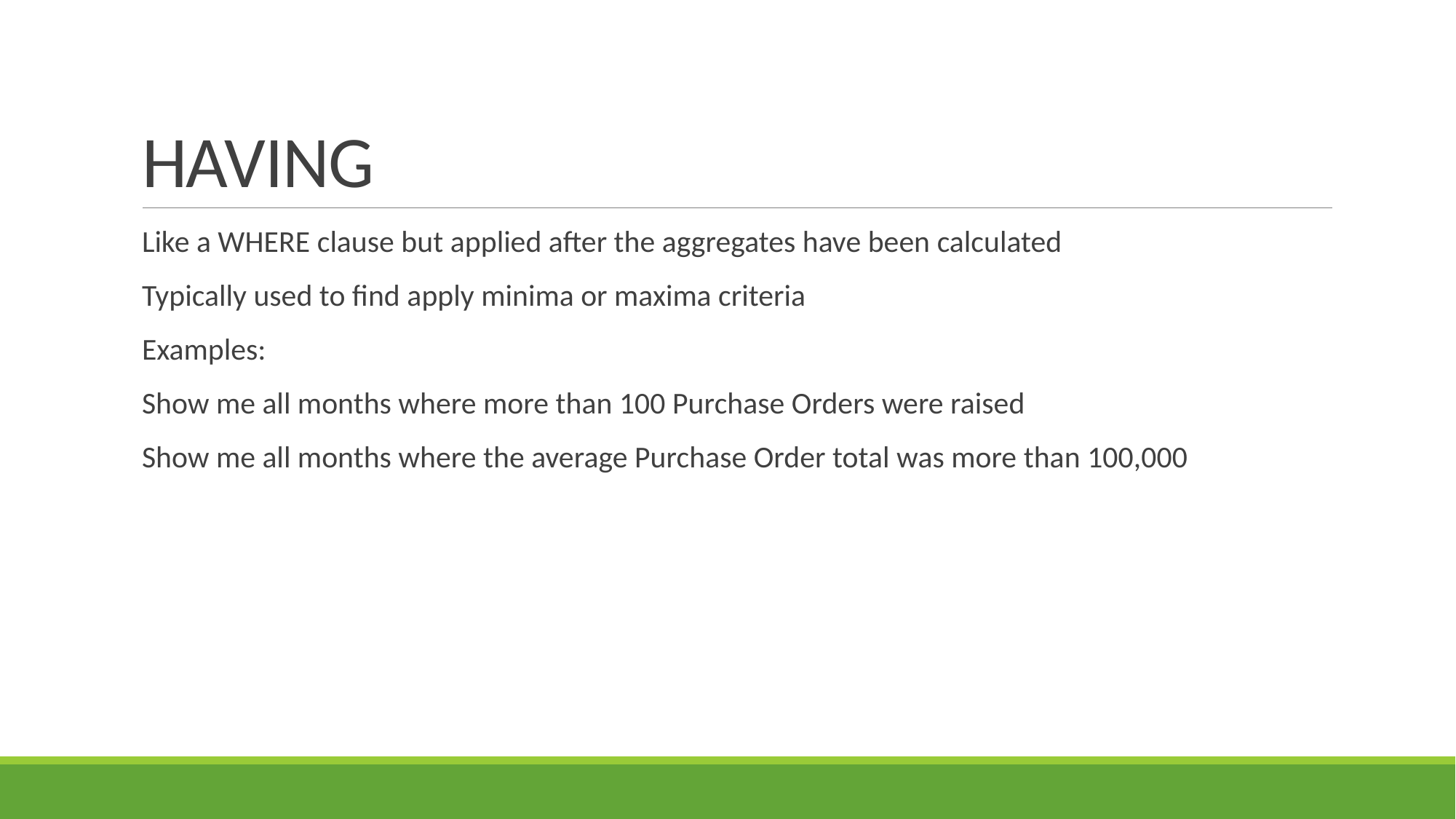

# HAVING
Like a WHERE clause but applied after the aggregates have been calculated
Typically used to find apply minima or maxima criteria
Examples:
Show me all months where more than 100 Purchase Orders were raised
Show me all months where the average Purchase Order total was more than 100,000